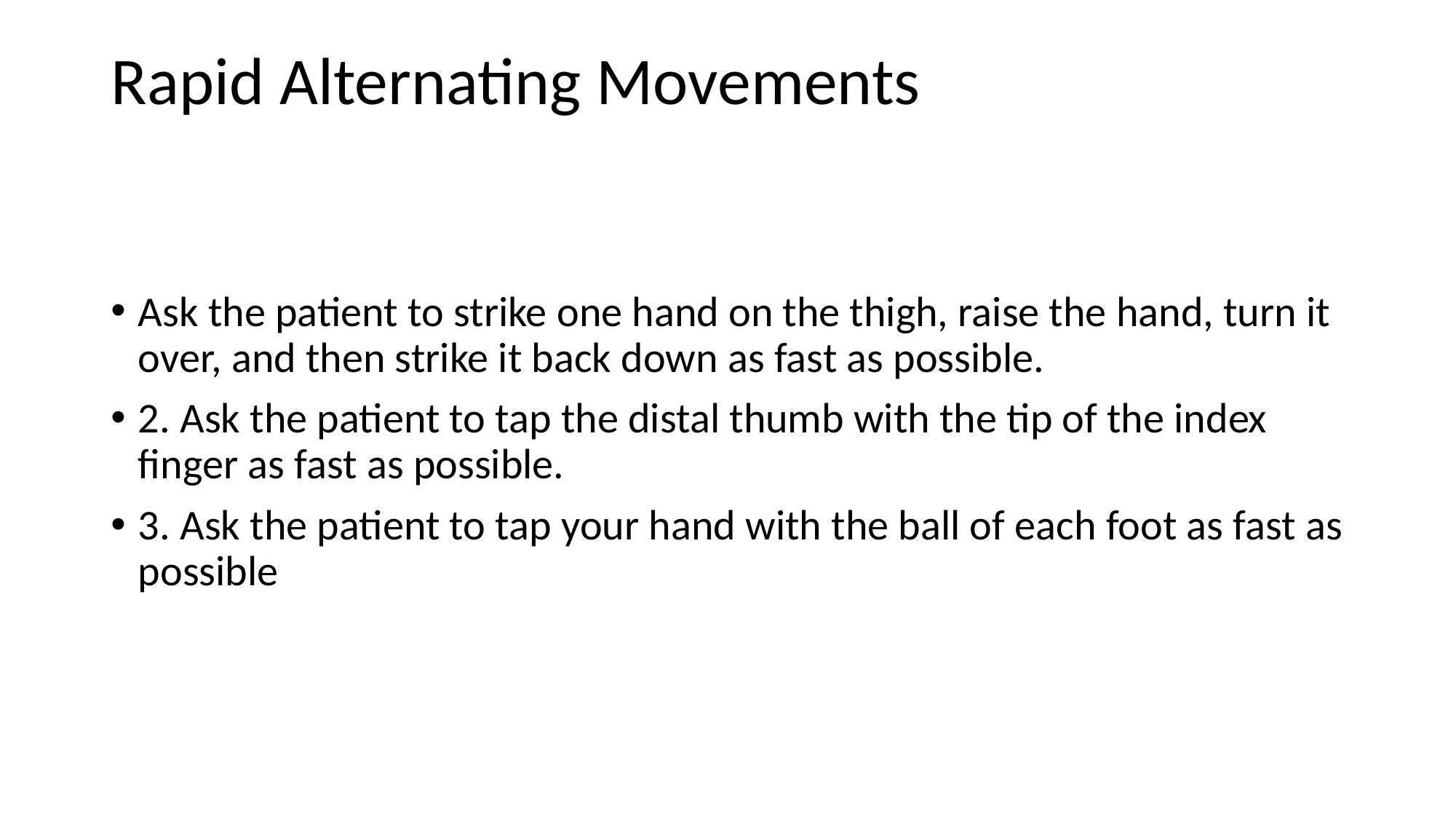

# Rapid Alternating Movements

Ask the patient to strike one hand on the thigh, raise the hand, turn it over, and then strike it back down as fast as possible.
2. Ask the patient to tap the distal thumb with the tip of the index finger as fast as possible.
3. Ask the patient to tap your hand with the ball of each foot as fast as possible